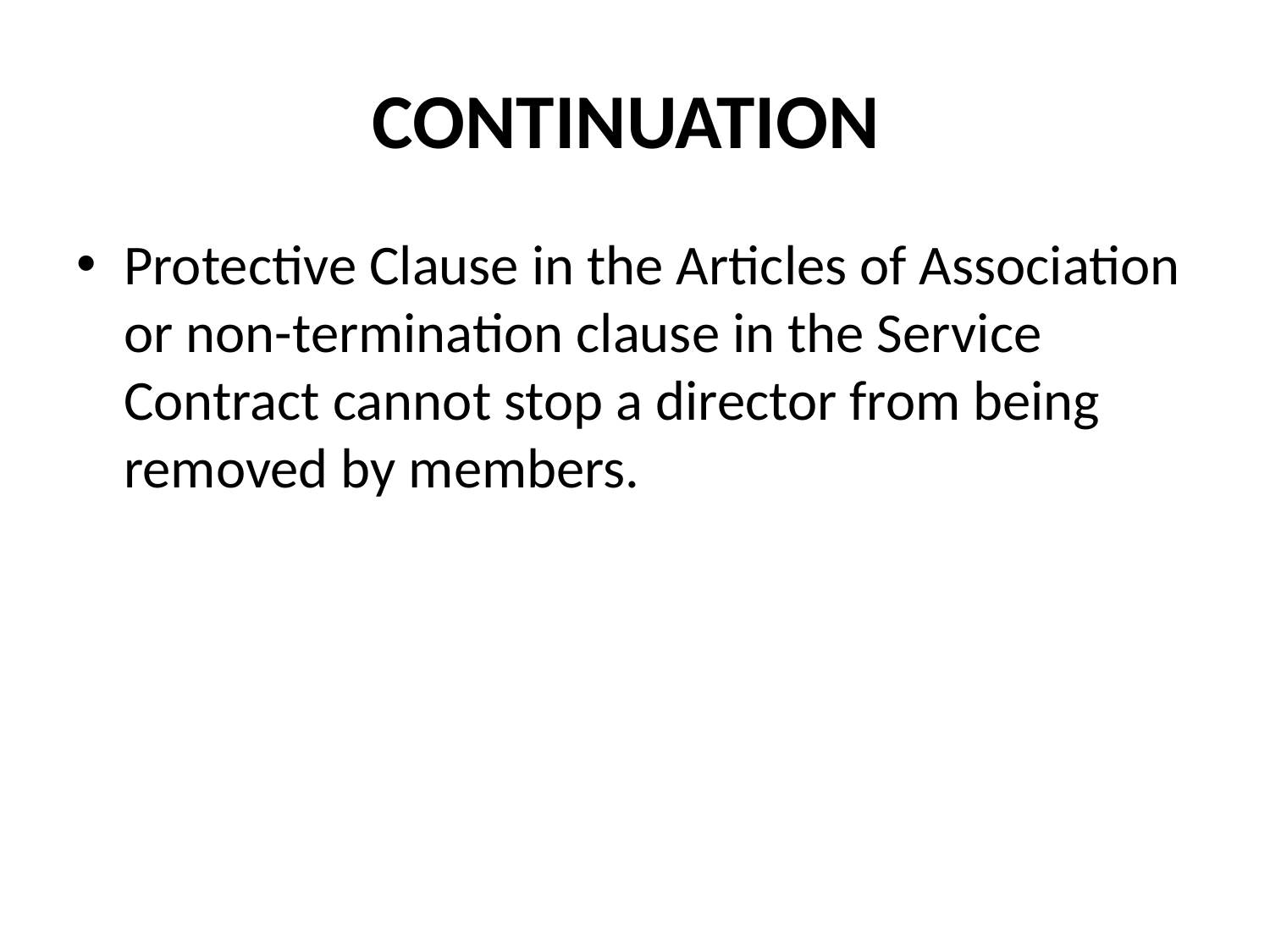

# CONTINUATION
Protective Clause in the Articles of Association or non-termination clause in the Service Contract cannot stop a director from being removed by members.